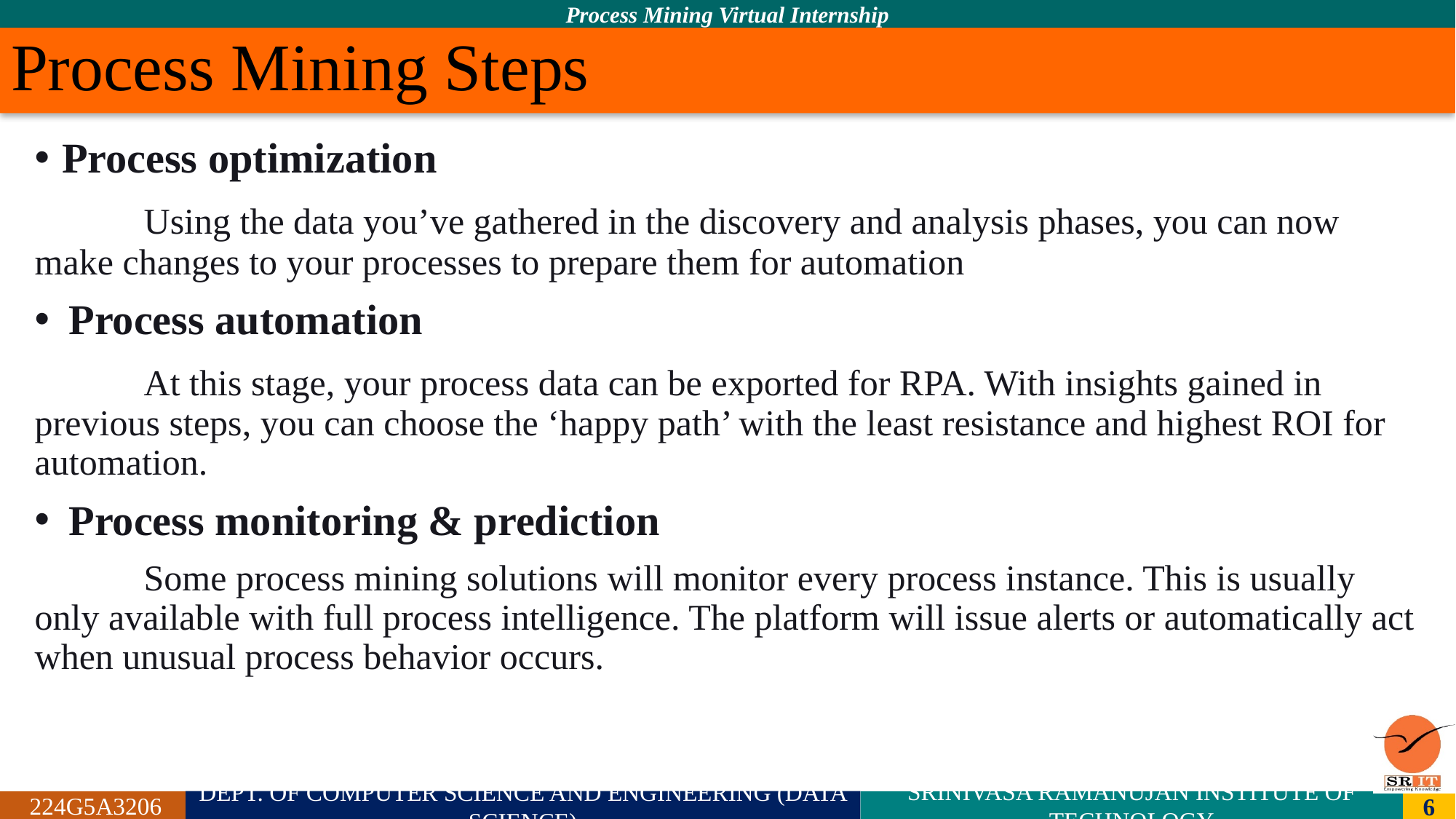

# Process Mining Steps
Process optimization
	Using the data you’ve gathered in the discovery and analysis phases, you can now make changes to your processes to prepare them for automation
Process automation
	At this stage, your process data can be exported for RPA. With insights gained in previous steps, you can choose the ‘happy path’ with the least resistance and highest ROI for automation.
Process monitoring & prediction
	Some process mining solutions will monitor every process instance. This is usually only available with full process intelligence. The platform will issue alerts or automatically act when unusual process behavior occurs.